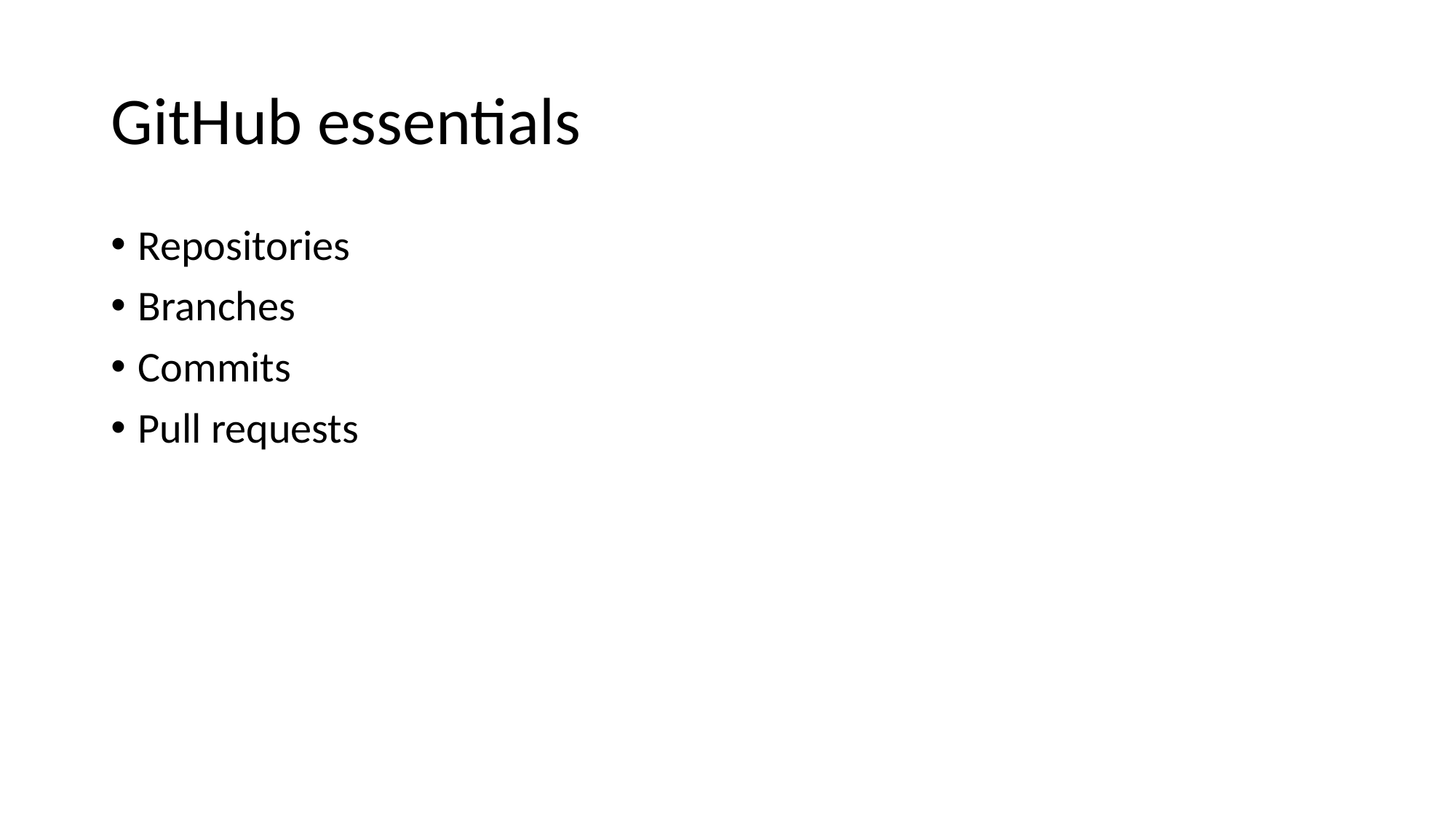

# GitHub essentials
Repositories
Branches
Commits
Pull requests